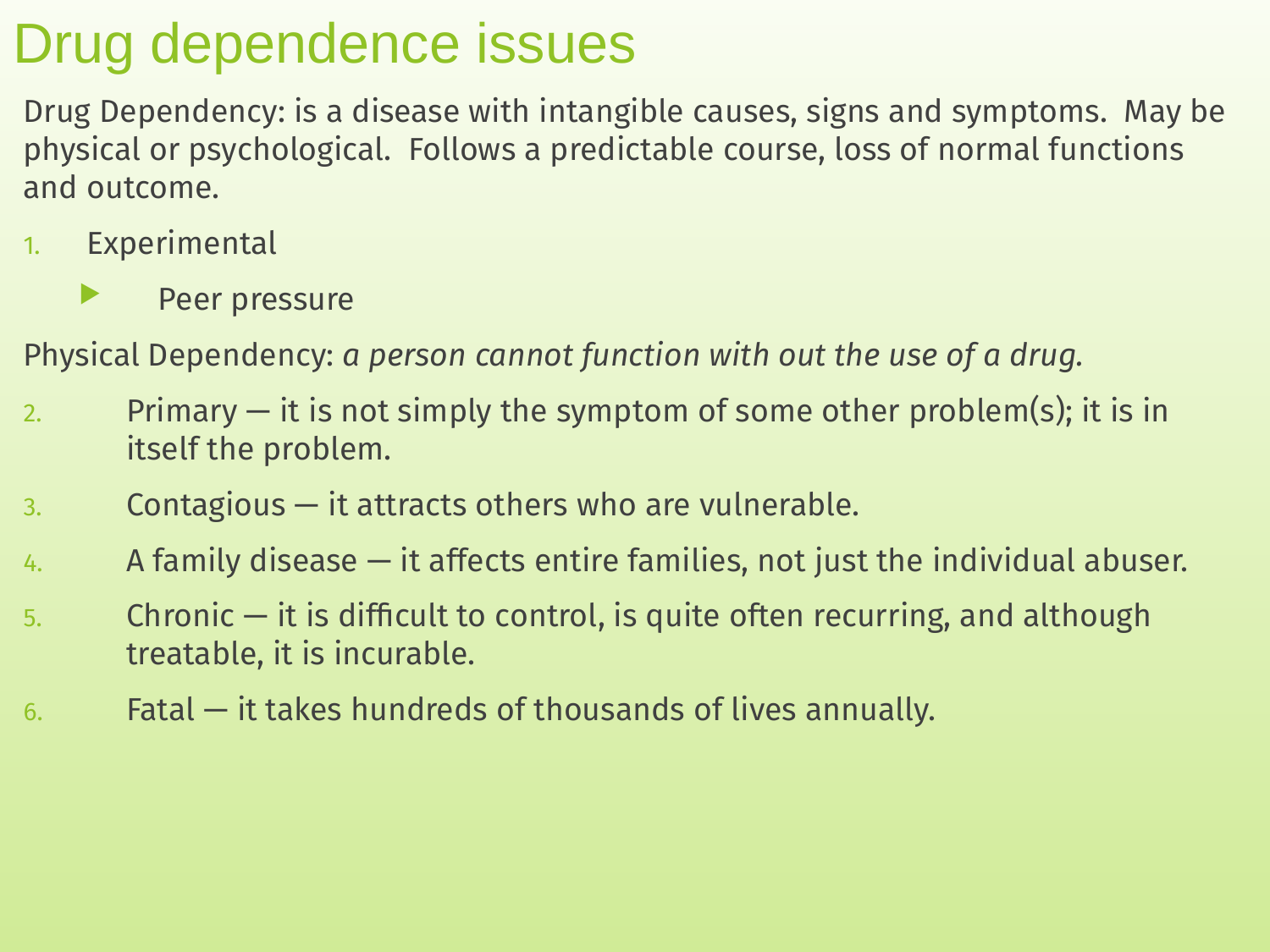

# Drug dependence issues
Drug Dependency: is a disease with intangible causes, signs and symptoms.  May be physical or psychological.  Follows a predictable course, loss of normal functions and outcome.
Experimental
Peer pressure
Physical Dependency: a person cannot function with out the use of a drug.
Primary — it is not simply the symptom of some other problem(s); it is in itself the problem.
Contagious — it attracts others who are vulnerable.
A family disease — it affects entire families, not just the individual abuser.
Chronic — it is difficult to control, is quite often recurring, and although treatable, it is incurable.
Fatal — it takes hundreds of thousands of lives annually.